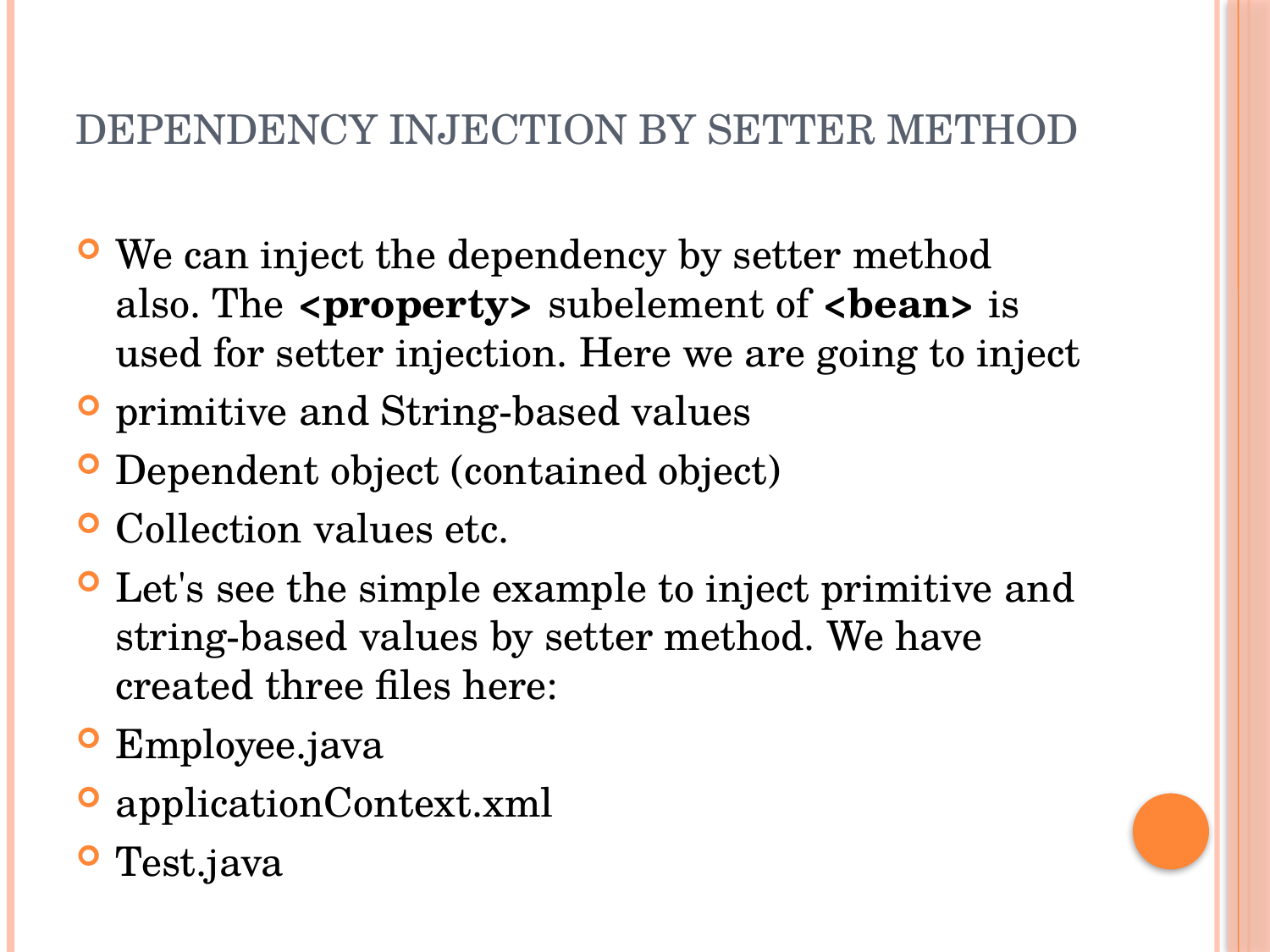

# Dependency Injection by setter method
We can inject the dependency by setter method also. The <property> subelement of <bean> is used for setter injection. Here we are going to inject
primitive and String-based values
Dependent object (contained object)
Collection values etc.
Let's see the simple example to inject primitive and string-based values by setter method. We have created three files here:
Employee.java
applicationContext.xml
Test.java